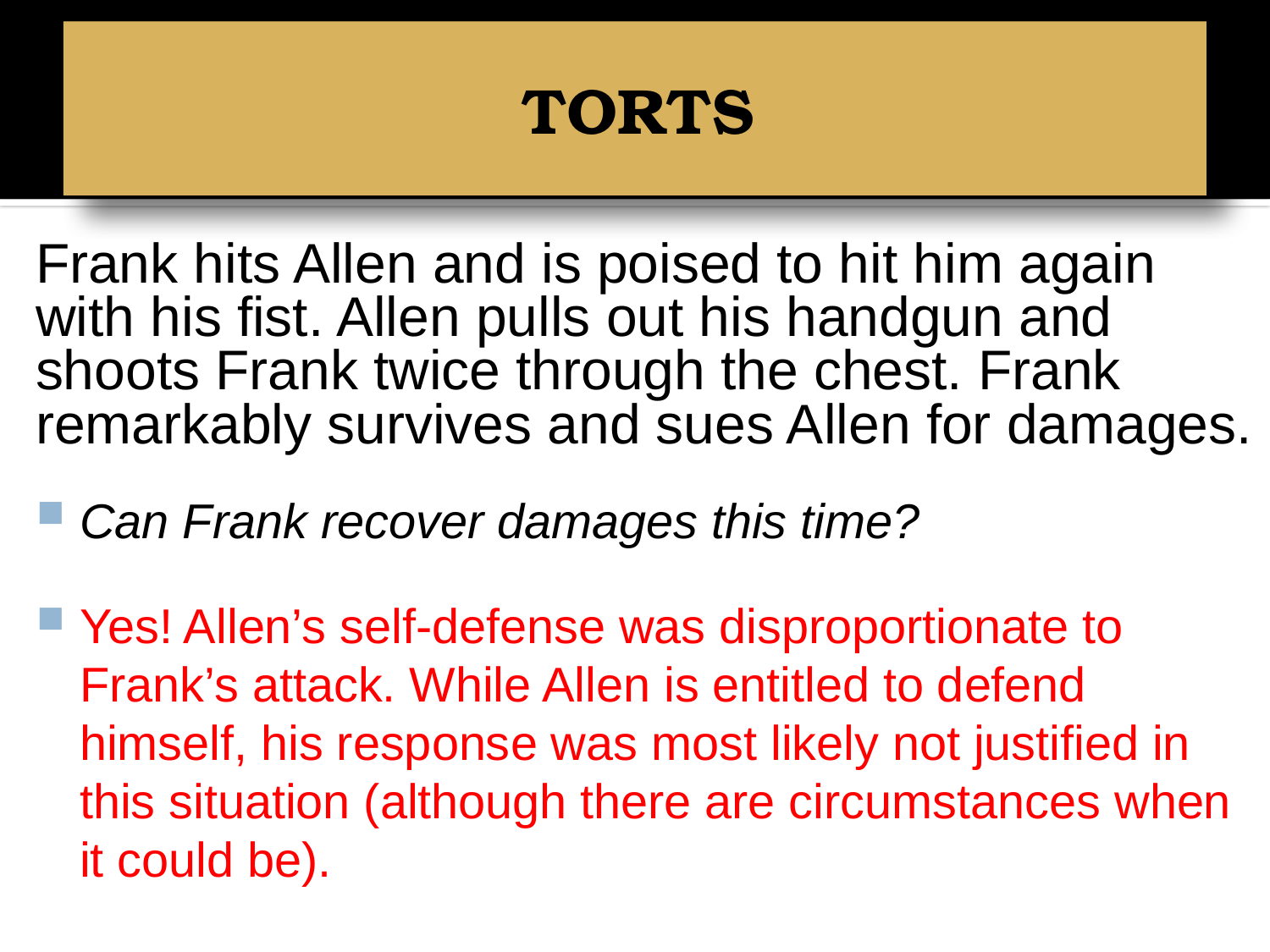

# BELL RINGER
TORTS
Frank hits Allen and is poised to hit him again with his fist. Allen pulls out his handgun and shoots Frank twice through the chest. Frank remarkably survives and sues Allen for damages.

Can Frank recover damages this time?

Yes! Allen’s self-defense was disproportionate to Frank’s attack. While Allen is entitled to defend himself, his response was most likely not justified in this situation (although there are circumstances when it could be).